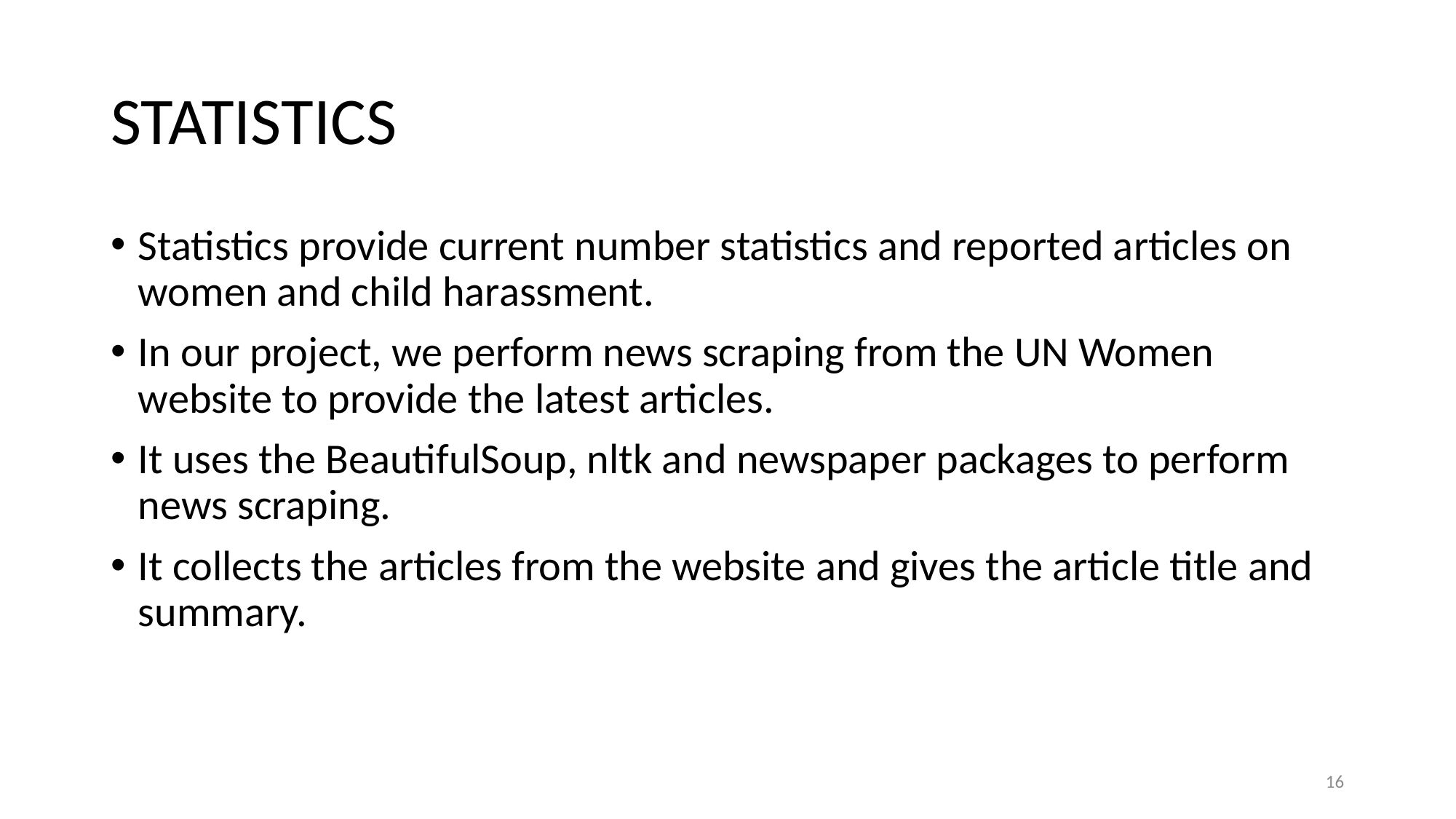

# STATISTICS
Statistics provide current number statistics and reported articles on women and child harassment.
In our project, we perform news scraping from the UN Women website to provide the latest articles.
It uses the BeautifulSoup, nltk and newspaper packages to perform news scraping.
It collects the articles from the website and gives the article title and summary.
16